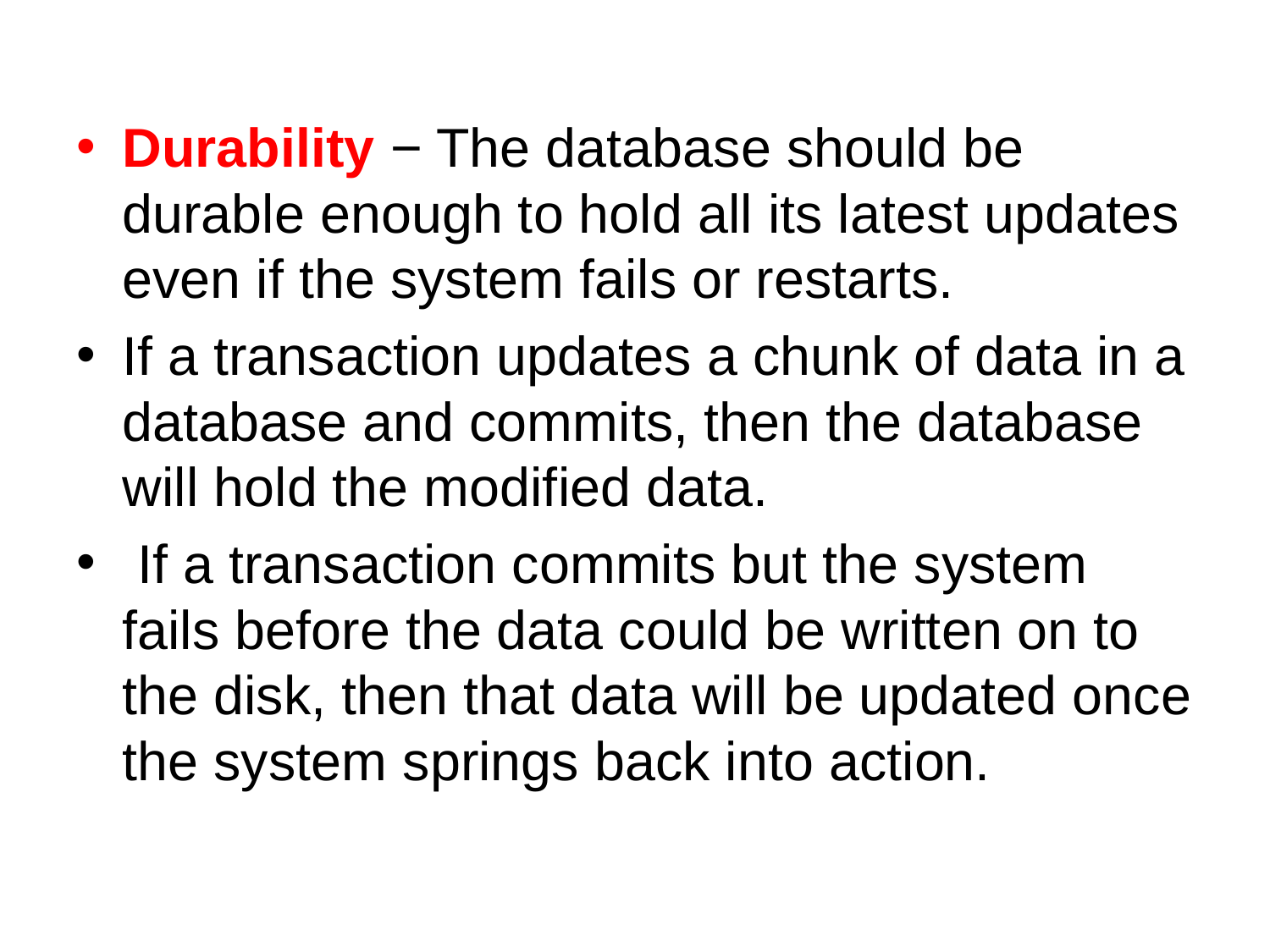

#
Durability − The database should be durable enough to hold all its latest updates even if the system fails or restarts.
If a transaction updates a chunk of data in a database and commits, then the database will hold the modified data.
 If a transaction commits but the system fails before the data could be written on to the disk, then that data will be updated once the system springs back into action.